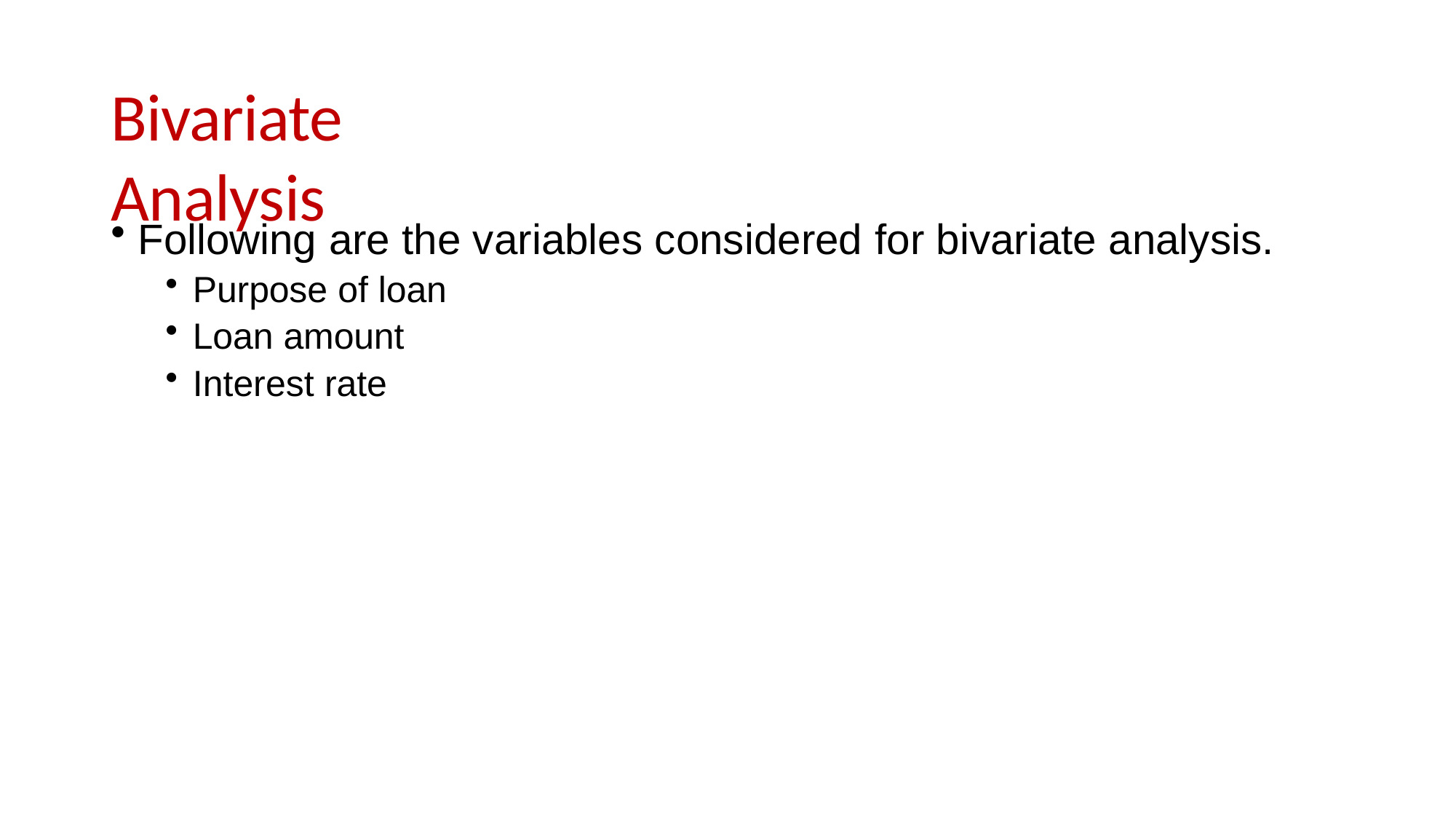

# Bivariate Analysis
Following are the variables considered for bivariate analysis.
Purpose of loan
Loan amount
Interest rate